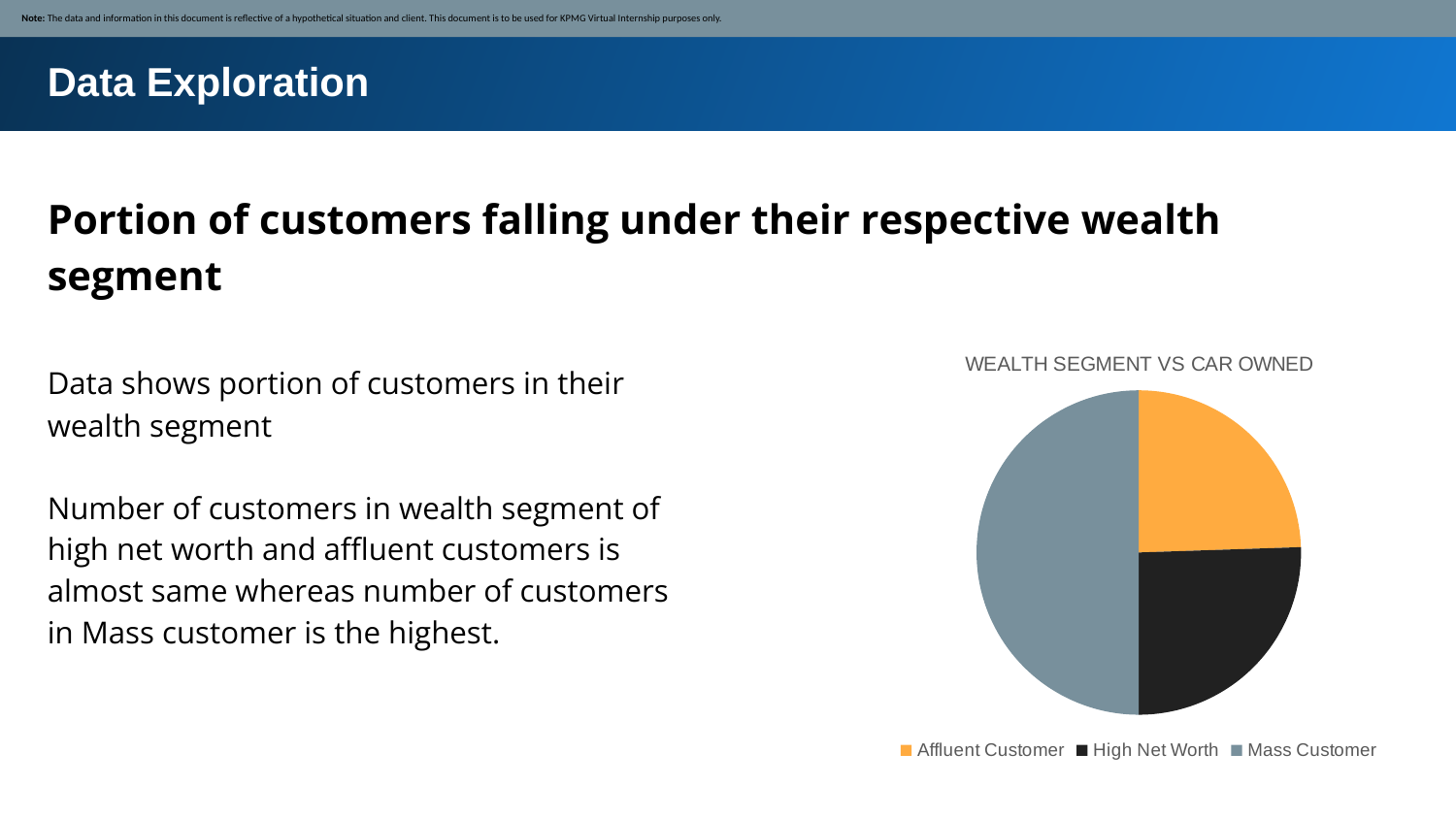

Note: The data and information in this document is reflective of a hypothetical situation and client. This document is to be used for KPMG Virtual Internship purposes only.
Data Exploration
Portion of customers falling under their respective wealth segment

### Chart: WEALTH SEGMENT VS CAR OWNED

| Category | Total |
|---|---|
| Affluent Customer | 979.0 |
| High Net Worth | 1021.0 |
| Mass Customer | 2000.0 |
Data shows portion of customers in their wealth segment

Number of customers in wealth segment of high net worth and affluent customers is almost same whereas number of customers in Mass customer is the highest.